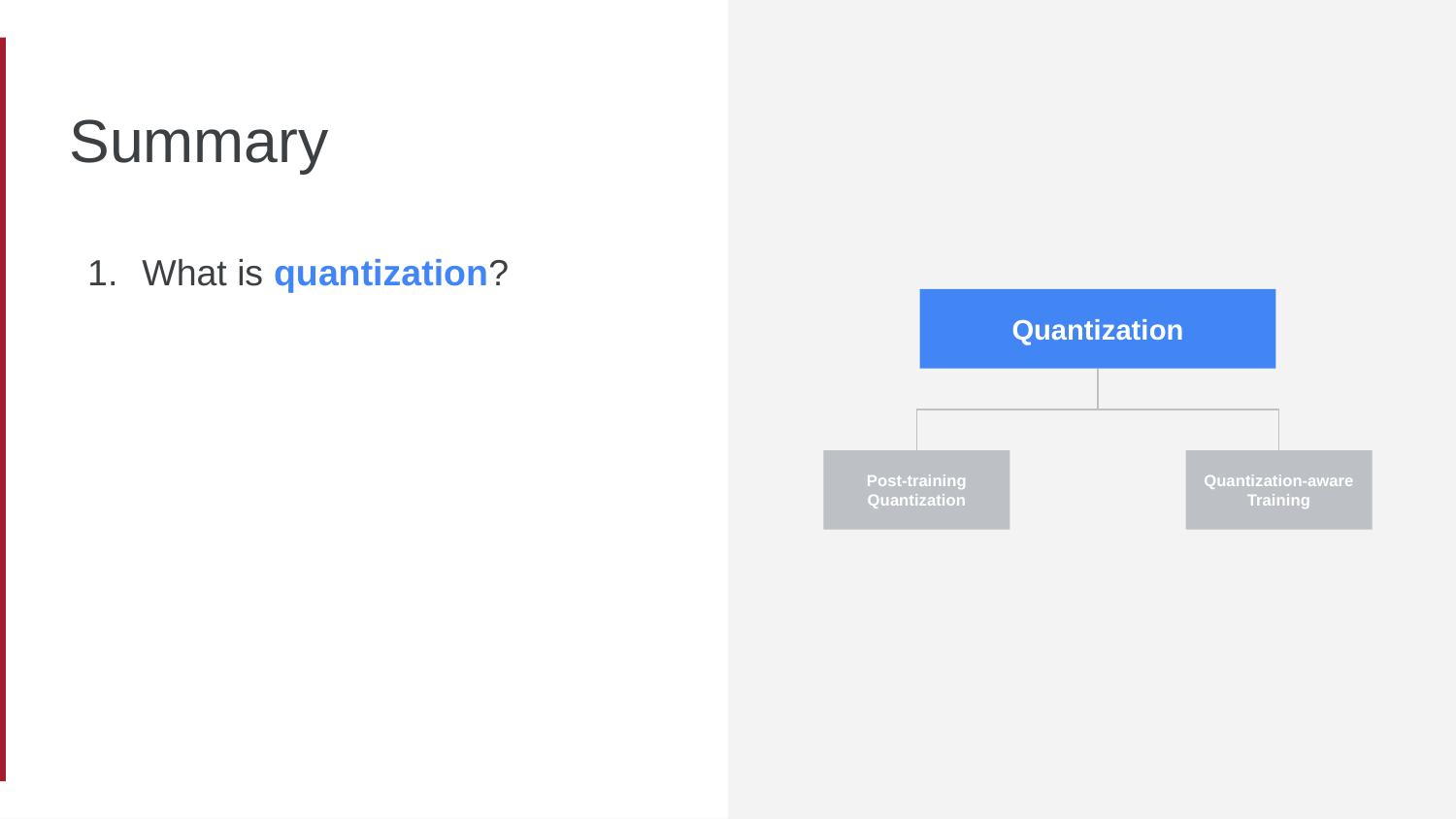

# Summary
What is quantization?
Quantization
Post-training Quantization
Quantization-aware Training